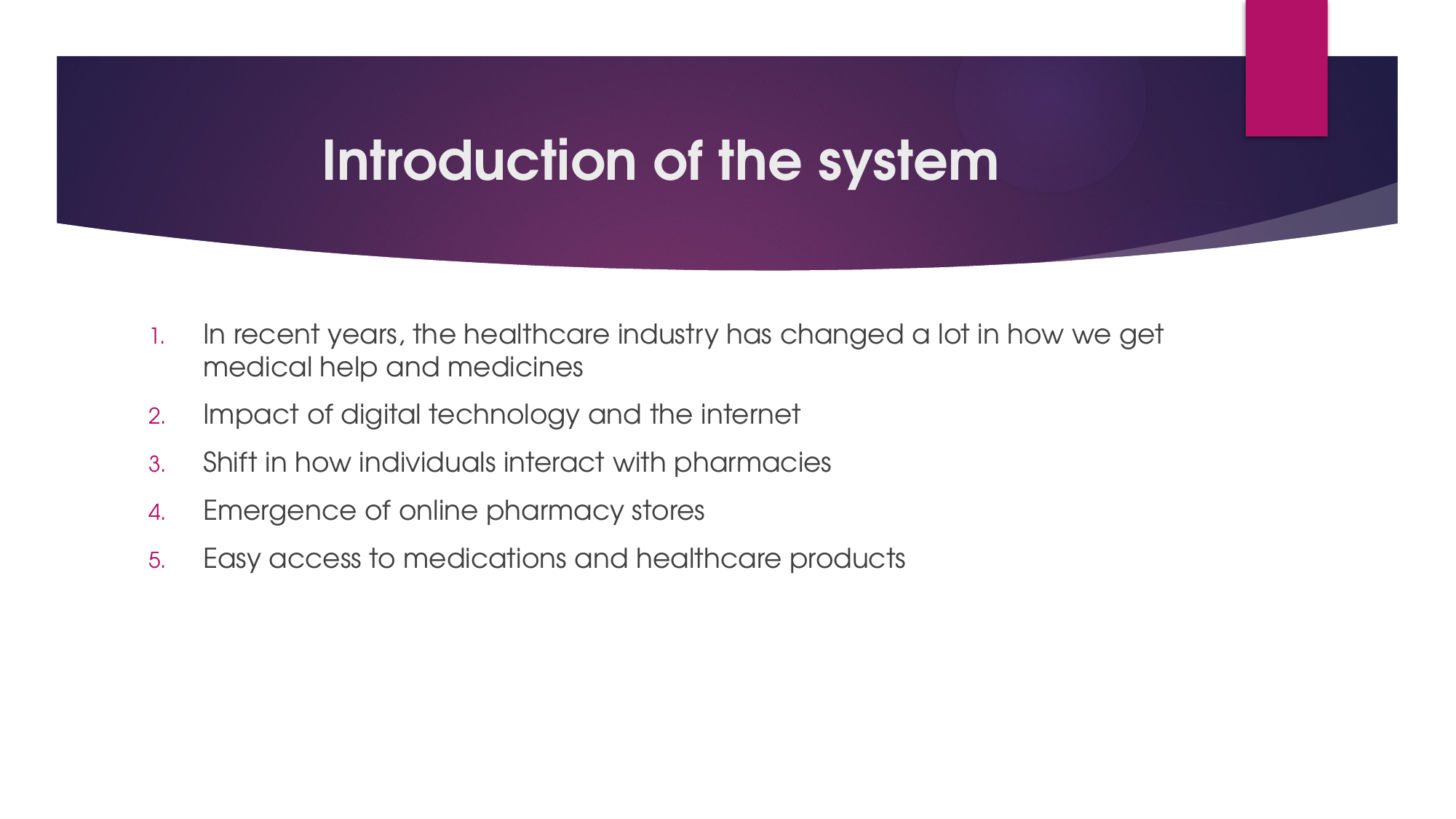

# Introduction of the system
In recent years, the healthcare industry has changed a lot in how we get medical help and medicines
Impact of digital technology and the internet
Shift in how individuals interact with pharmacies
Emergence of online pharmacy stores
Easy access to medications and healthcare products